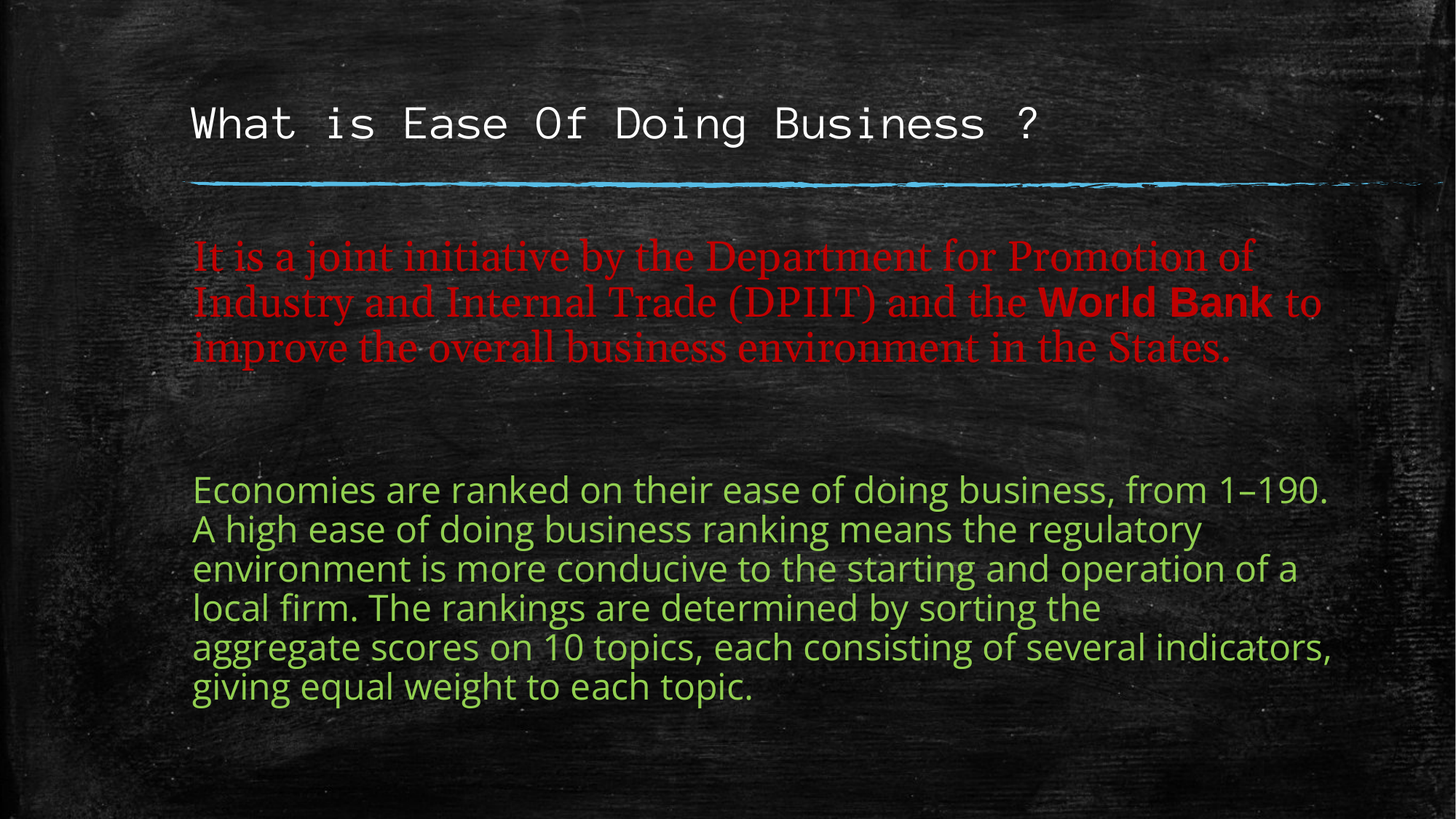

# What is Ease Of Doing Business ?
It is a joint initiative by the Department for Promotion of Industry and Internal Trade (DPIIT) and the World Bank to improve the overall business environment in the States.

Economies are ranked on their ease of doing business, from 1–190. A high ease of doing business ranking means the regulatory environment is more conducive to the starting and operation of a local firm. The rankings are determined by sorting the aggregate scores on 10 topics, each consisting of several indicators, giving equal weight to each topic.